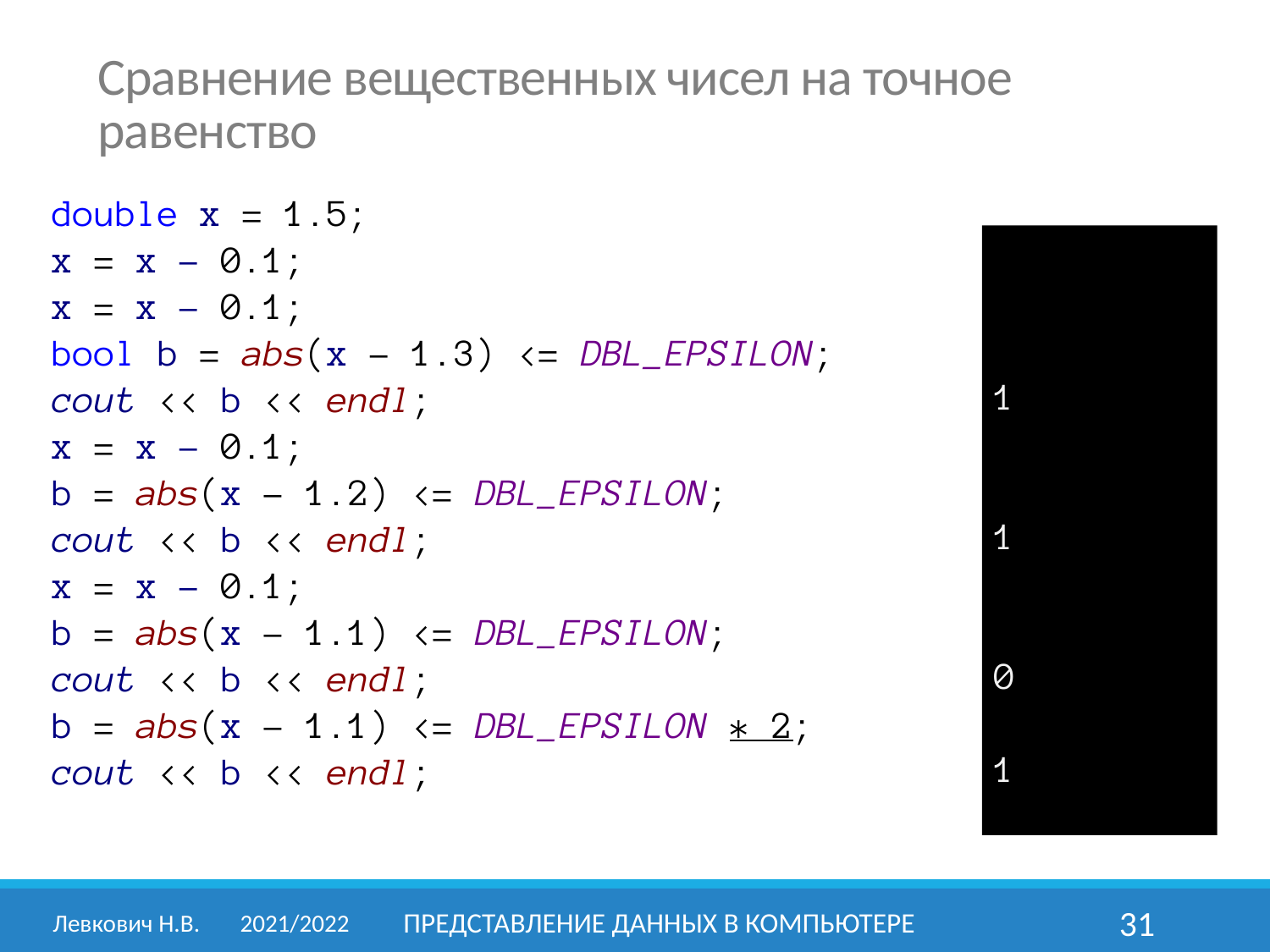

Сравнение вещественных чисел на точное равенство
double x = 1.5;
x = x - 0.1;
x = x - 0.1;
bool b = abs(x - 1.3) <= DBL_EPSILON;
cout << b << endl;
x = x - 0.1;
b = abs(x - 1.2) <= DBL_EPSILON;
cout << b << endl;
x = x - 0.1;
b = abs(x - 1.1) <= DBL_EPSILON;
cout << b << endl;
b = abs(x - 1.1) <= DBL_EPSILON * 2;
cout << b << endl;

1

1

0

1
Левкович Н.В.	2021/2022
Представление данных в компьютере
31